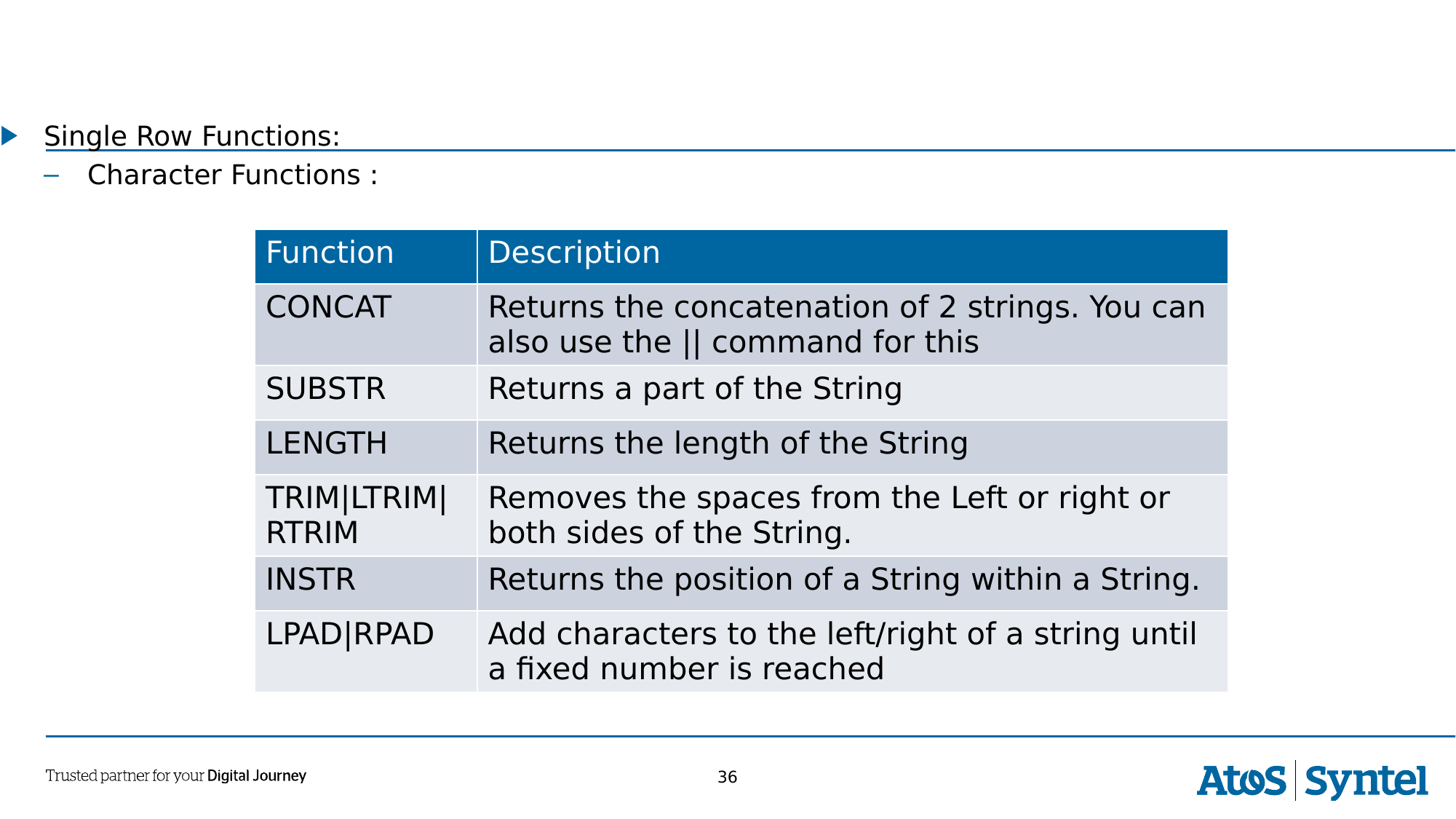

#
Single Row Functions:
Character Functions :

| Function | Description |
| --- | --- |
| CONCAT | Returns the concatenation of 2 strings. You can also use the || command for this |
| SUBSTR | Returns a part of the String |
| LENGTH | Returns the length of the String |
| TRIM|LTRIM|RTRIM | Removes the spaces from the Left or right or both sides of the String. |
| INSTR | Returns the position of a String within a String. |
| LPAD|RPAD | Add characters to the left/right of a string until a fixed number is reached |